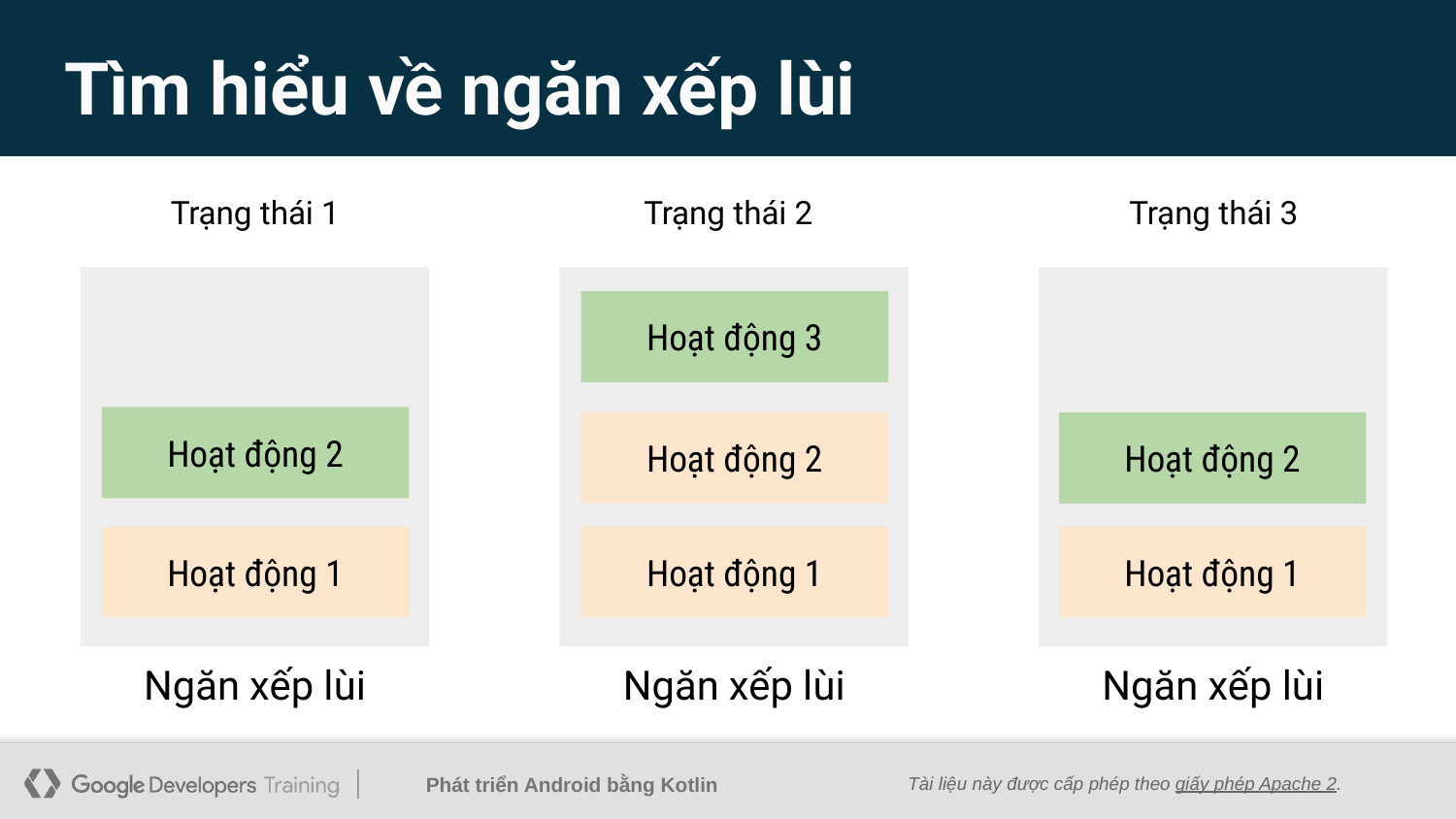

# Tìm hiểu về ngăn xếp lùi
Trạng thái 1
Trạng thái 2
Trạng thái 3

Hoạt động 3
Hoạt động 2
Hoạt động 2
Hoạt động 2
Hoạt động 1
Hoạt động 1
Hoạt động 1
Ngăn xếp lùi
Ngăn xếp lùi
Ngăn xếp lùi